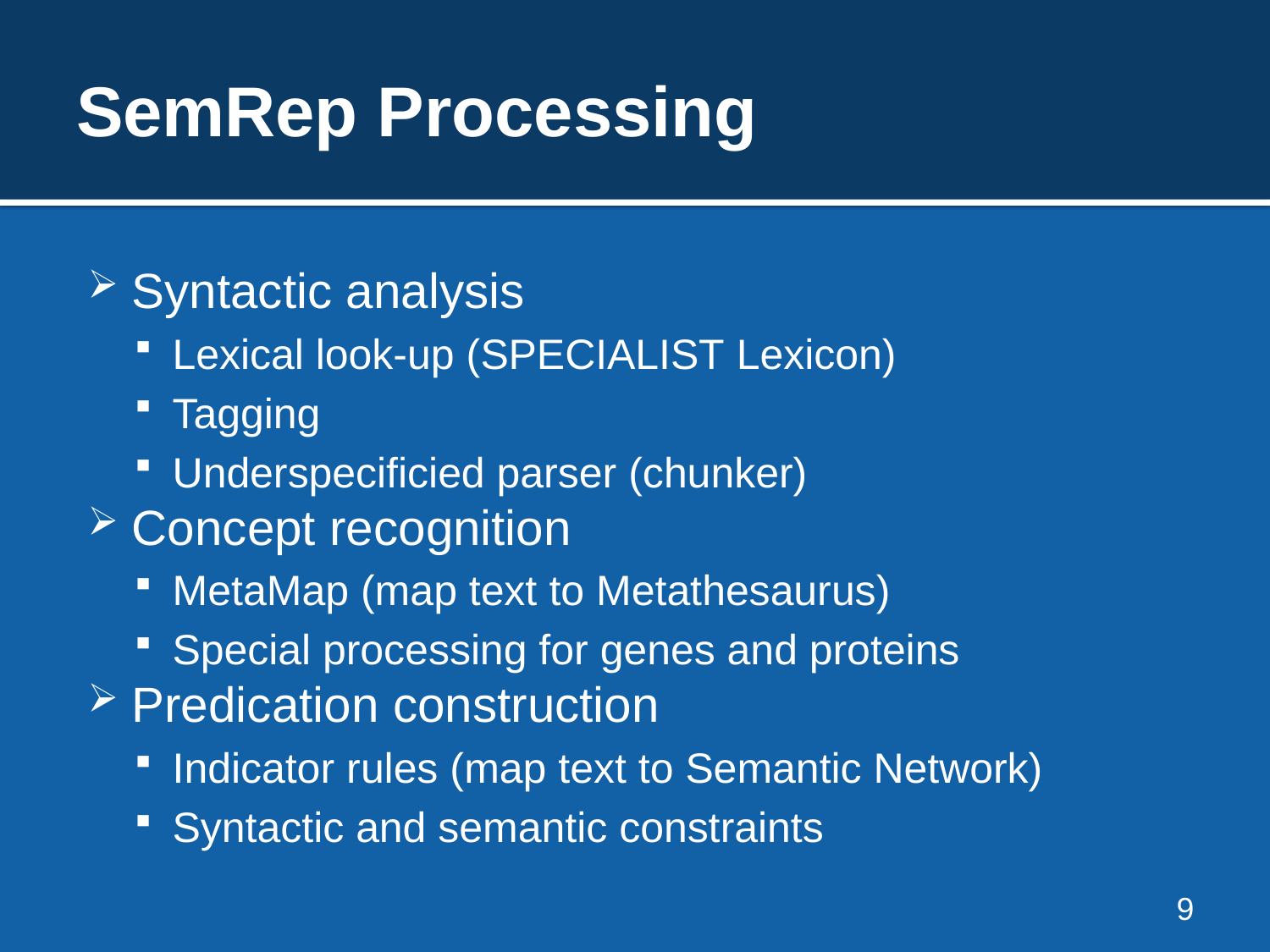

# SemRep Processing
Syntactic analysis
Lexical look-up (specialist Lexicon)
Tagging
Underspecificied parser (chunker)
Concept recognition
MetaMap (map text to Metathesaurus)
Special processing for genes and proteins
Predication construction
Indicator rules (map text to Semantic Network)
Syntactic and semantic constraints

9